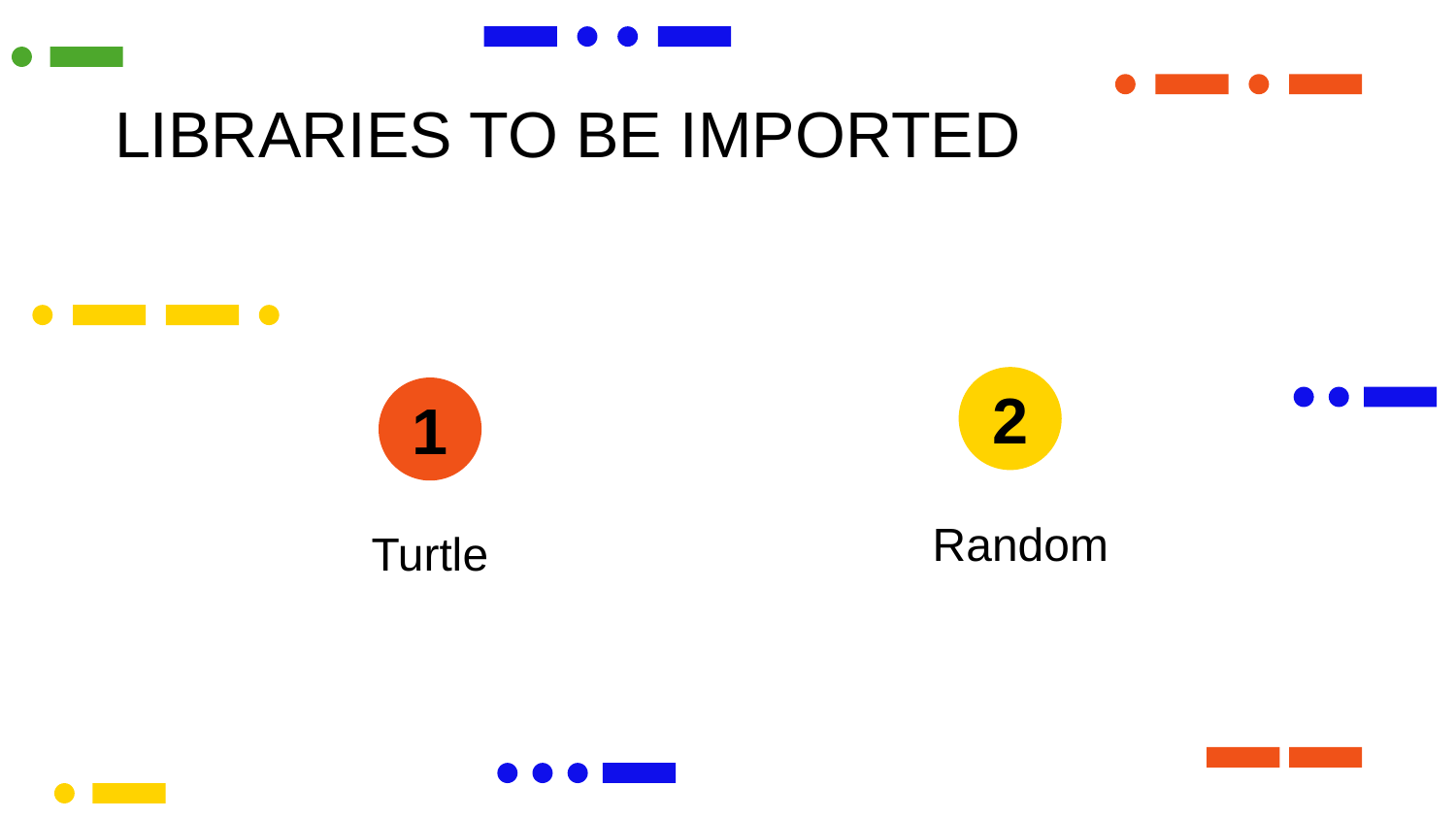

LIBRARIES TO BE IMPORTED
2
1
Random
# Turtle